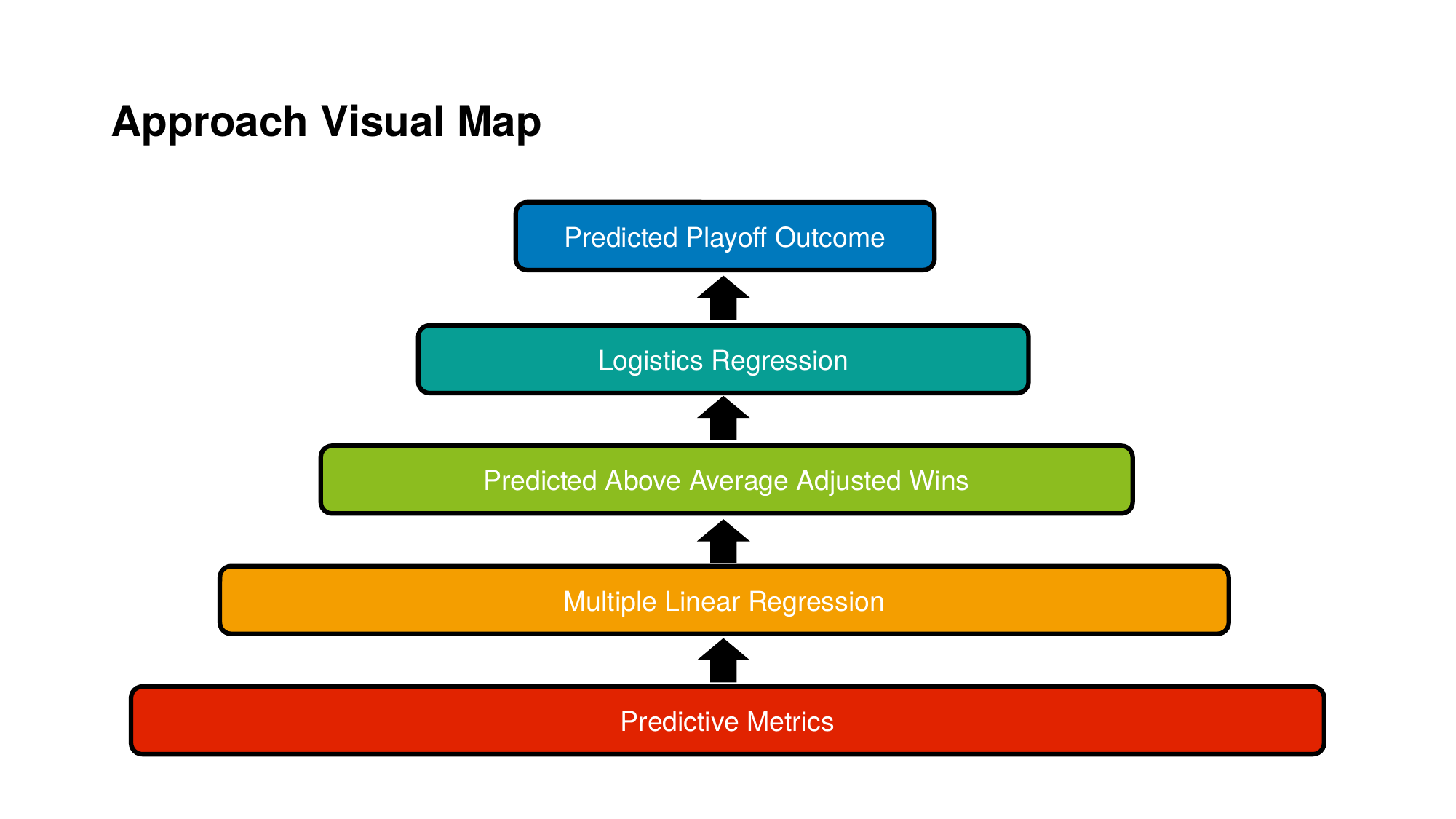

# Approach Visual Map

Predicted Playoff Outcome
Logistics Regression
Predicted Above Average Adjusted Wins
Multiple Linear Regression
Predictive Metrics